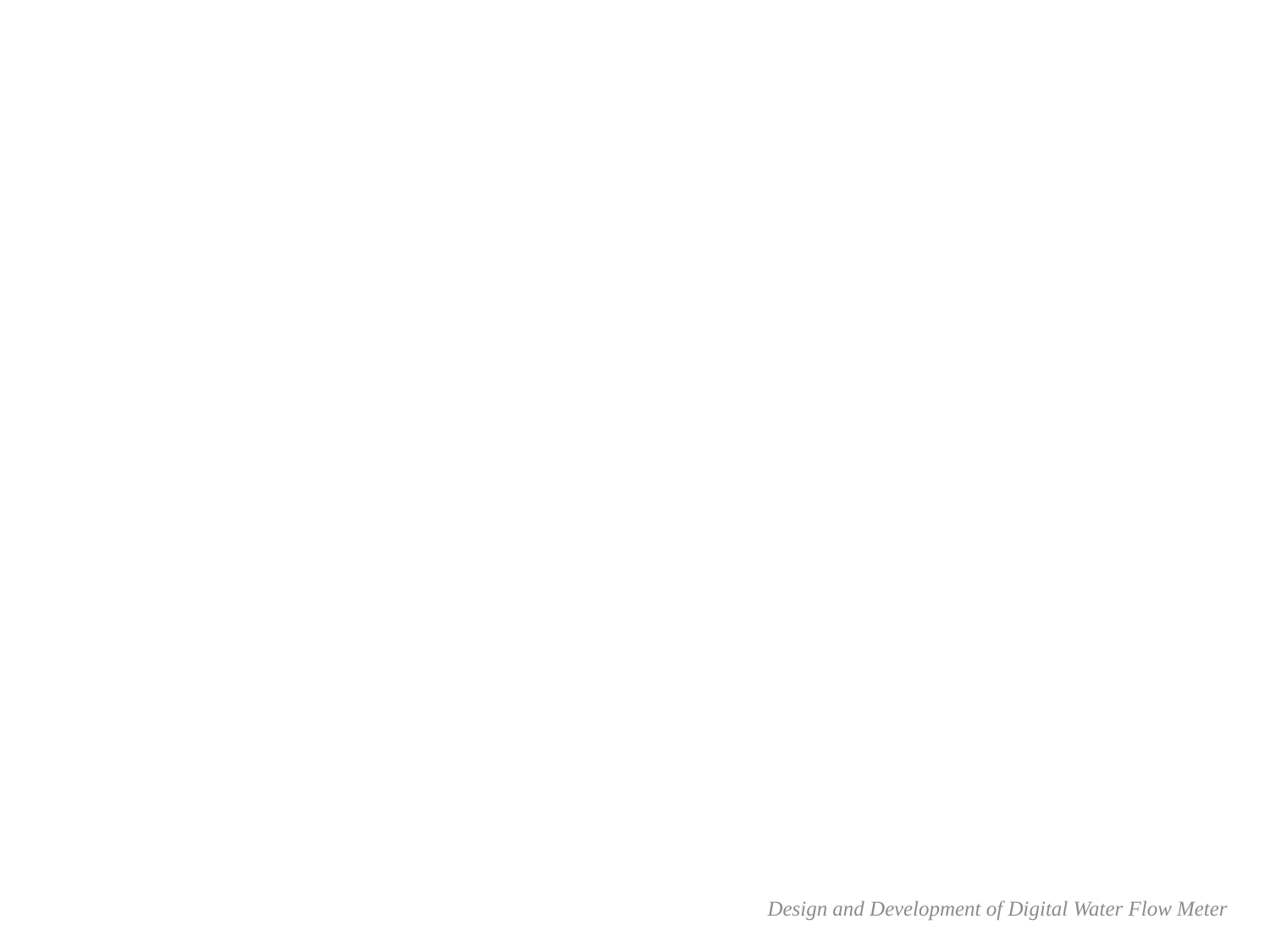

Design and Development of Digital Water Flow Meter